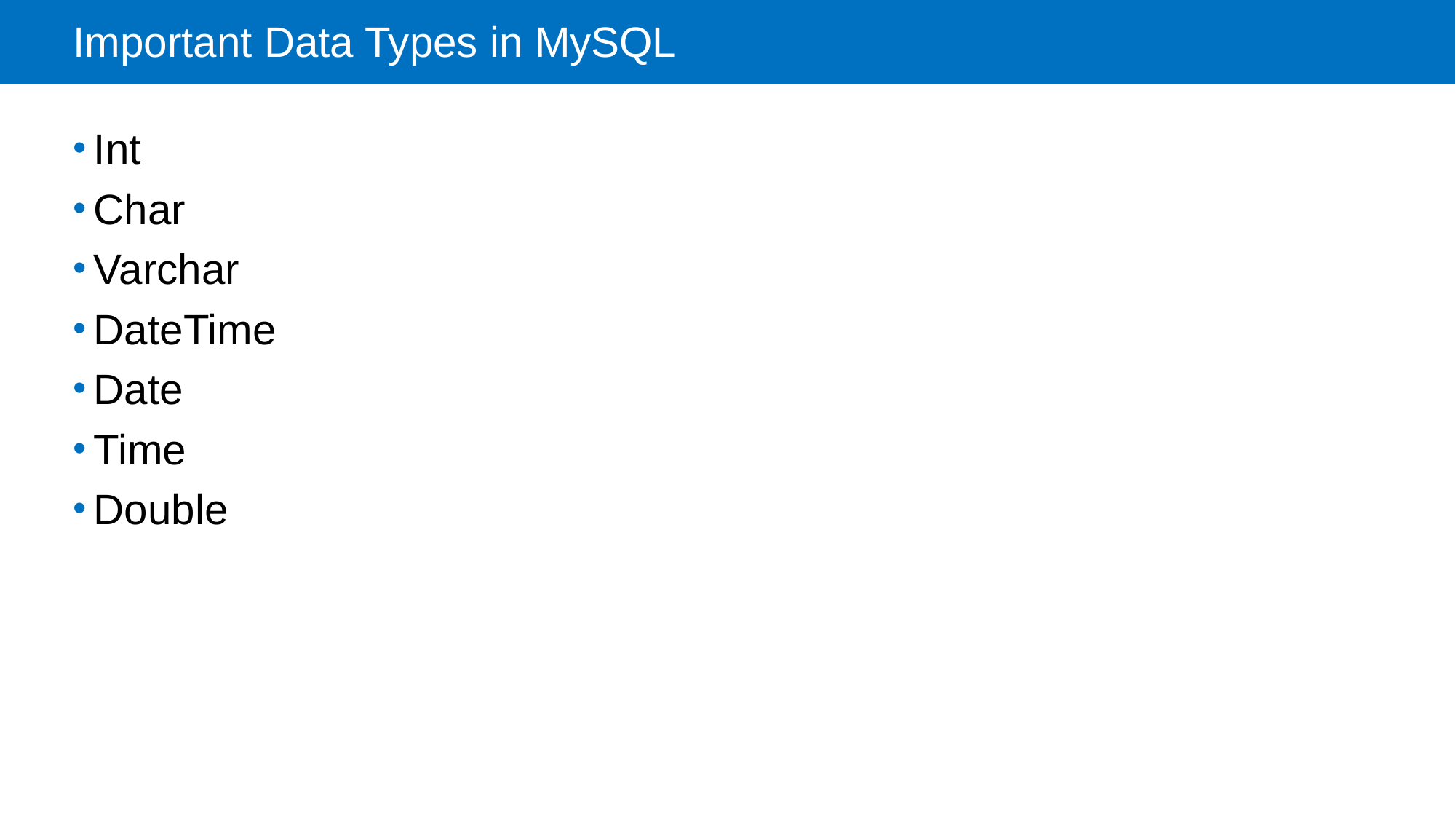

# Important Data Types in MySQL
Int
Char
Varchar
DateTime
Date
Time
Double